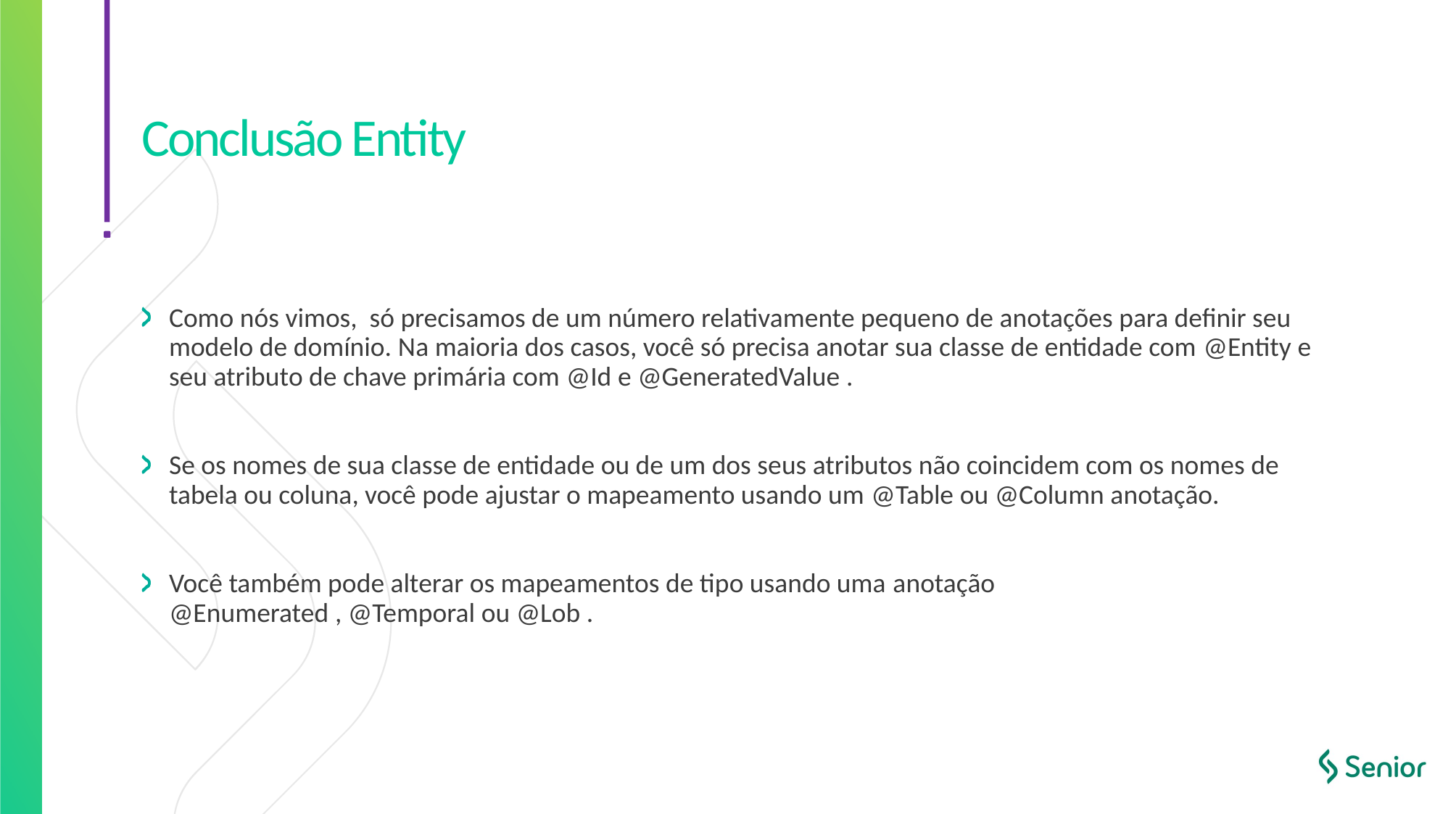

# Conclusão Entity

Como nós vimos,  só precisamos de um número relativamente pequeno de anotações para definir seu modelo de domínio. Na maioria dos casos, você só precisa anotar sua classe de entidade com @Entity e seu atributo de chave primária com @Id e @GeneratedValue .

Se os nomes de sua classe de entidade ou de um dos seus atributos não coincidem com os nomes de tabela ou coluna, você pode ajustar o mapeamento usando um @Table ou @Column anotação.

Você também pode alterar os mapeamentos de tipo usando uma anotação @Enumerated , @Temporal ou @Lob .